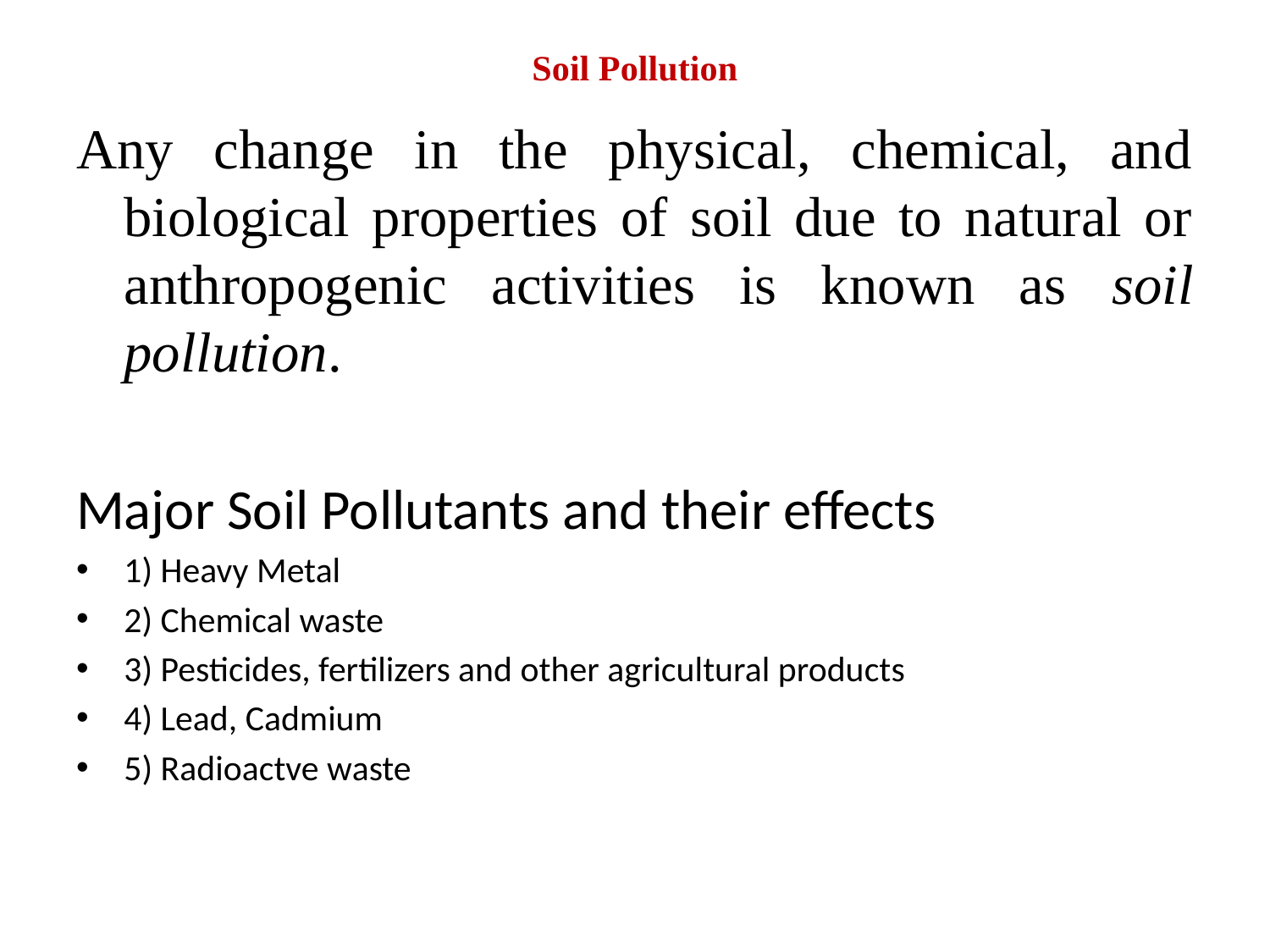

# Soil Pollution
Any change in the physical, chemical, and biological properties of soil due to natural or anthropogenic activities is known as soil pollution.

Major Soil Pollutants and their effects
1) Heavy Metal
2) Chemical waste
3) Pesticides, fertilizers and other agricultural products
4) Lead, Cadmium
5) Radioactve waste